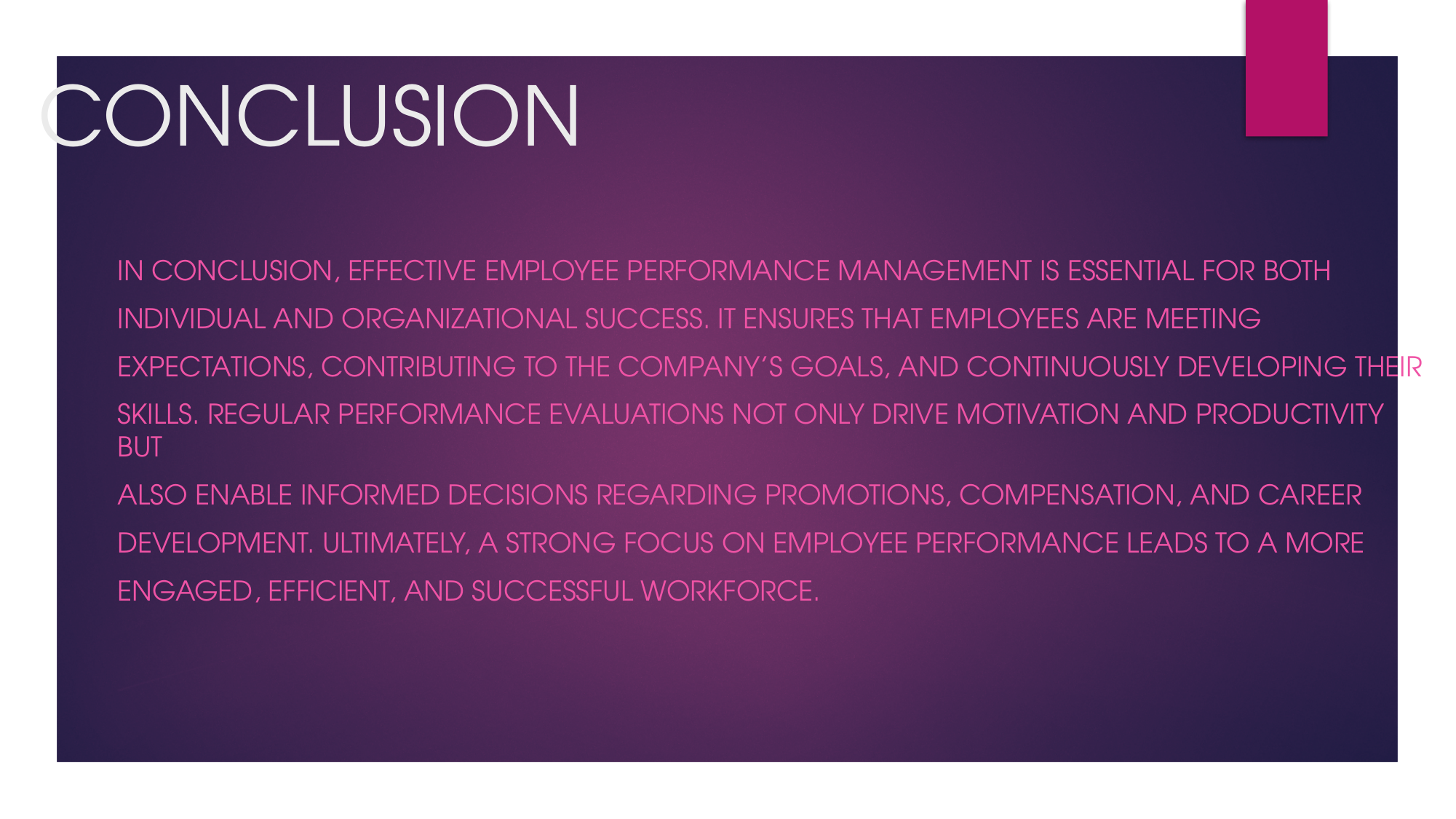

# CONCLUSION
In conclusion, effective employee performance management is essential for both
individual and organizational success. It ensures that employees are meeting
expectations, contributing to the company’s goals, and continuously developing their
skills. Regular performance evaluations not only drive motivation and productivity but
also enable informed decisions regarding promotions, compensation, and career
development. Ultimately, a strong focus on employee performance leads to a more
engaged, efficient, and successful workforce.